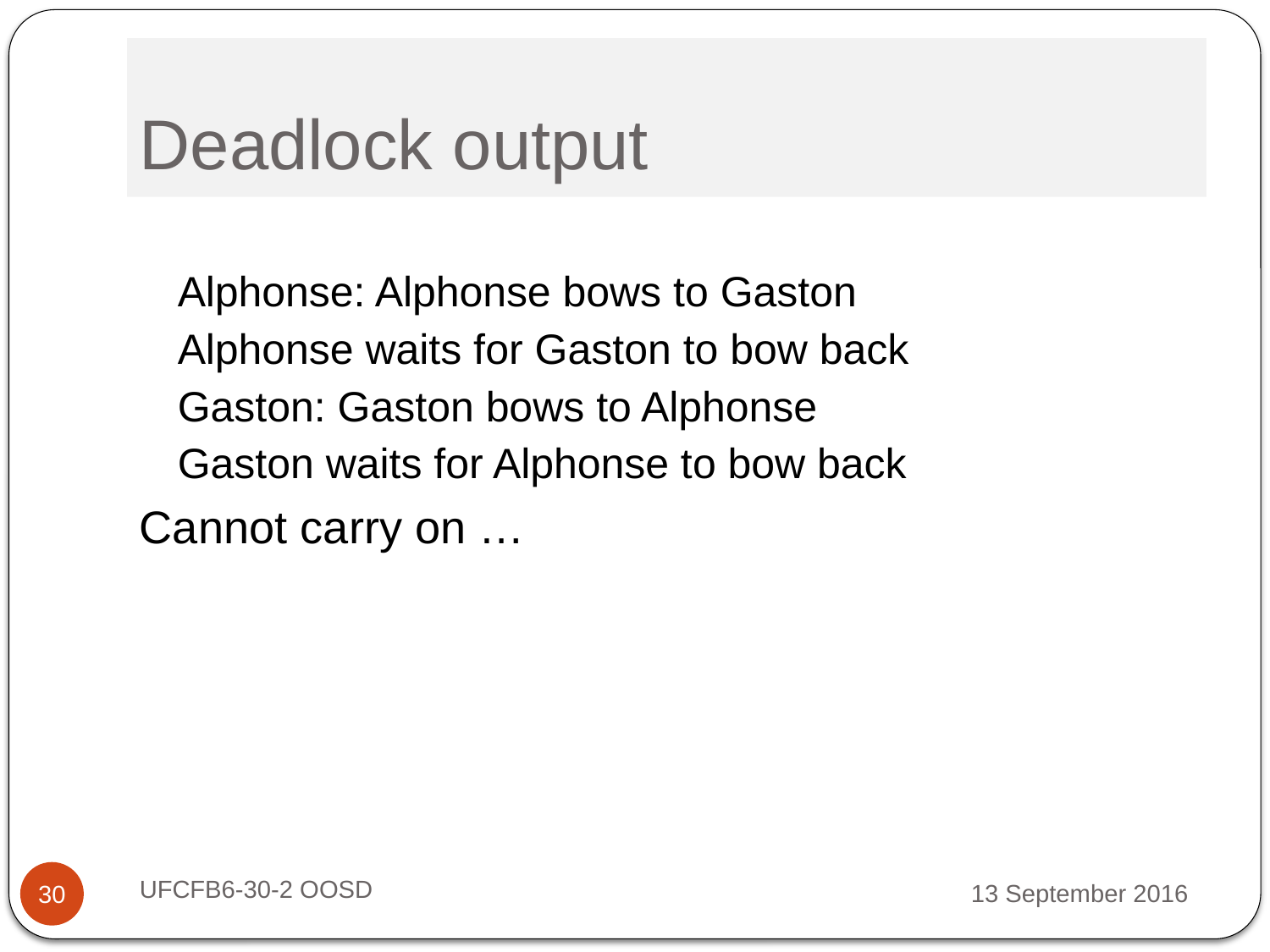

# Deadlock output

Alphonse: Alphonse bows to Gaston
Alphonse waits for Gaston to bow back
Gaston: Gaston bows to Alphonse
Gaston waits for Alphonse to bow back
Cannot carry on …
UFCFB6-30-2 OOSD
13 September 2016
30